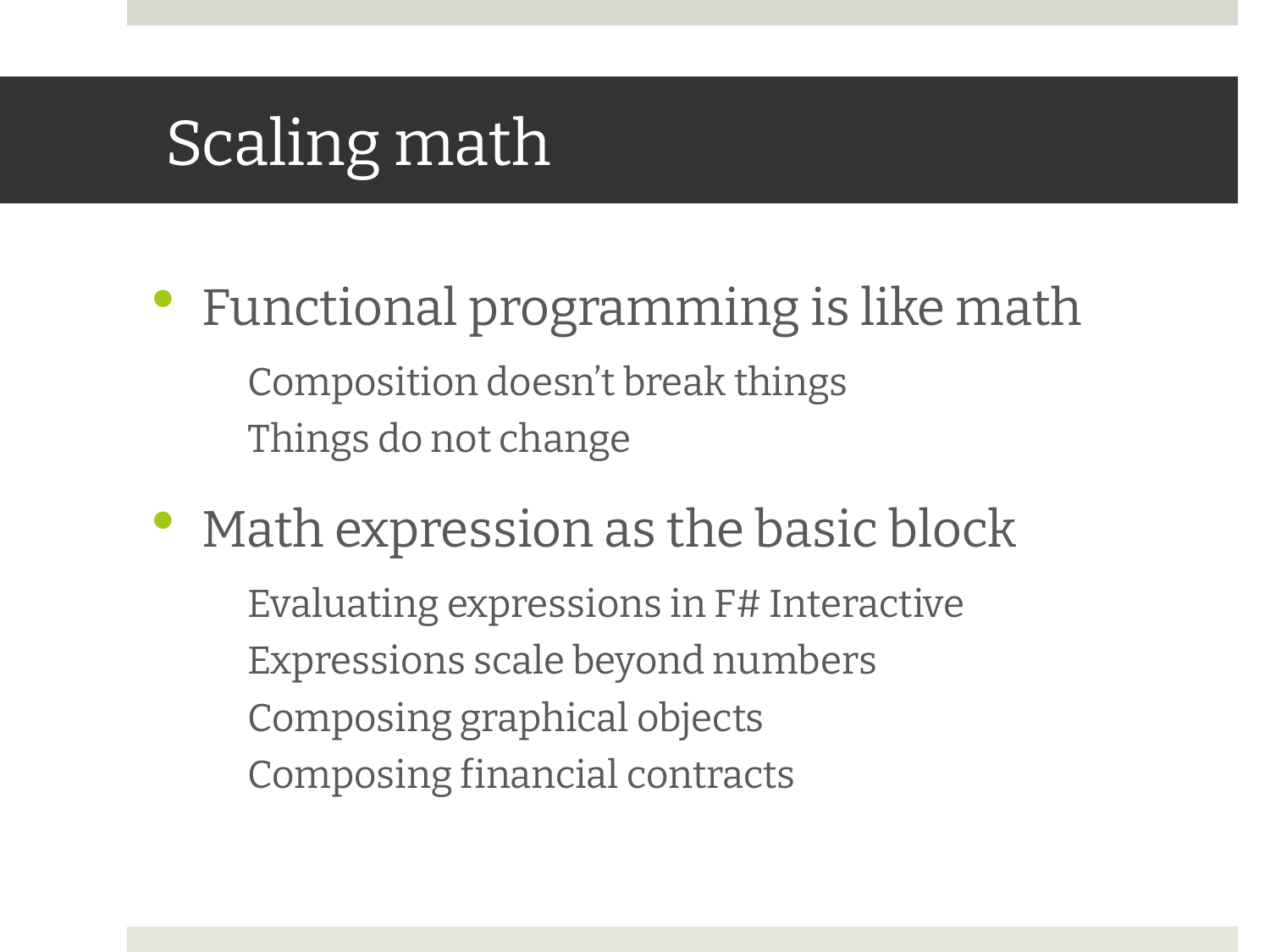

# Scaling math
Functional programming is like math
Composition doesn’t break things
Things do not change
Math expression as the basic block
Evaluating expressions in F# Interactive
Expressions scale beyond numbers
Composing graphical objects
Composing financial contracts